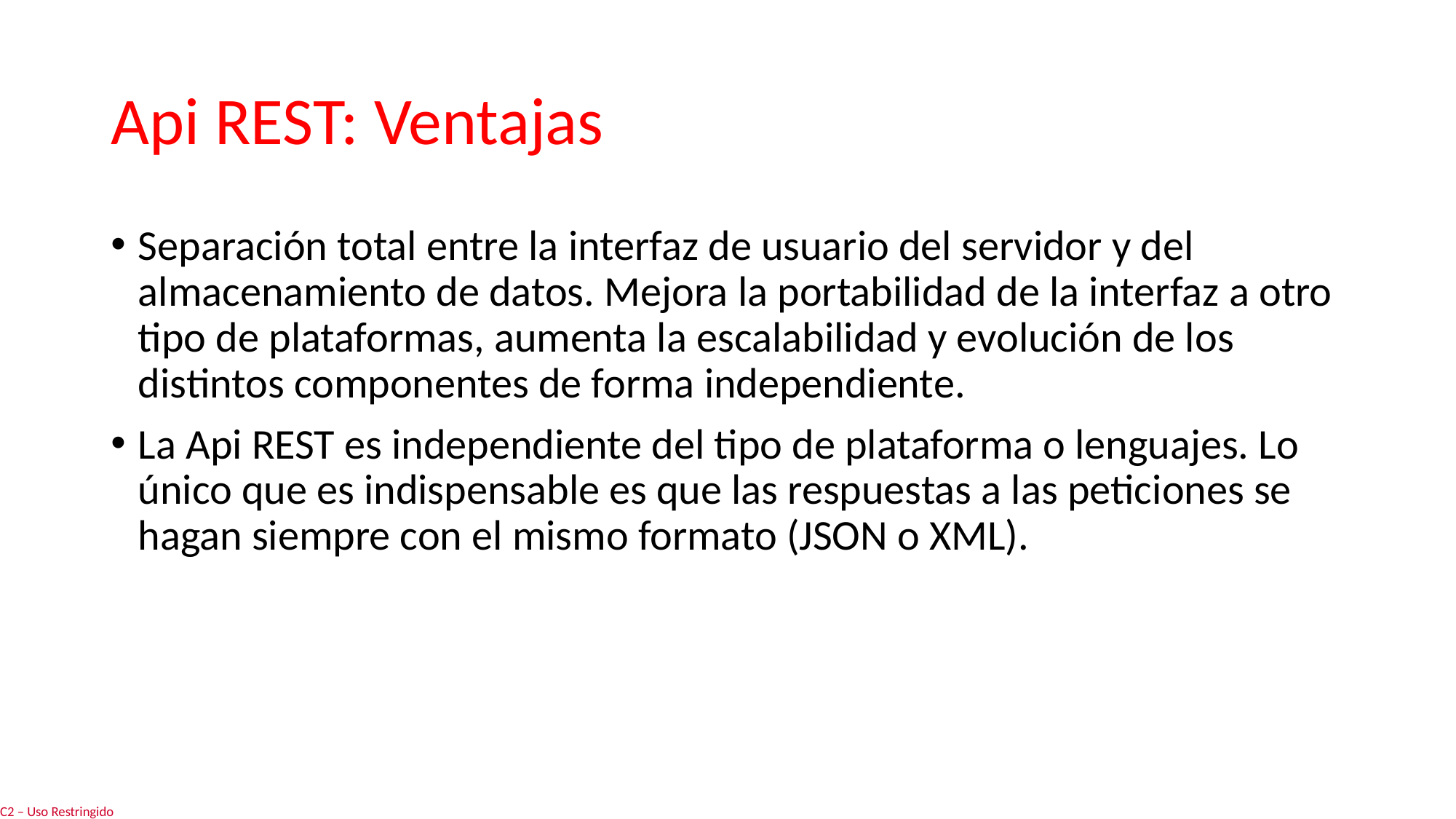

# Api REST: Ventajas
Separación total entre la interfaz de usuario del servidor y del almacenamiento de datos. Mejora la portabilidad de la interfaz a otro tipo de plataformas, aumenta la escalabilidad y evolución de los distintos componentes de forma independiente.
La Api REST es independiente del tipo de plataforma o lenguajes. Lo único que es indispensable es que las respuestas a las peticiones se hagan siempre con el mismo formato (JSON o XML).